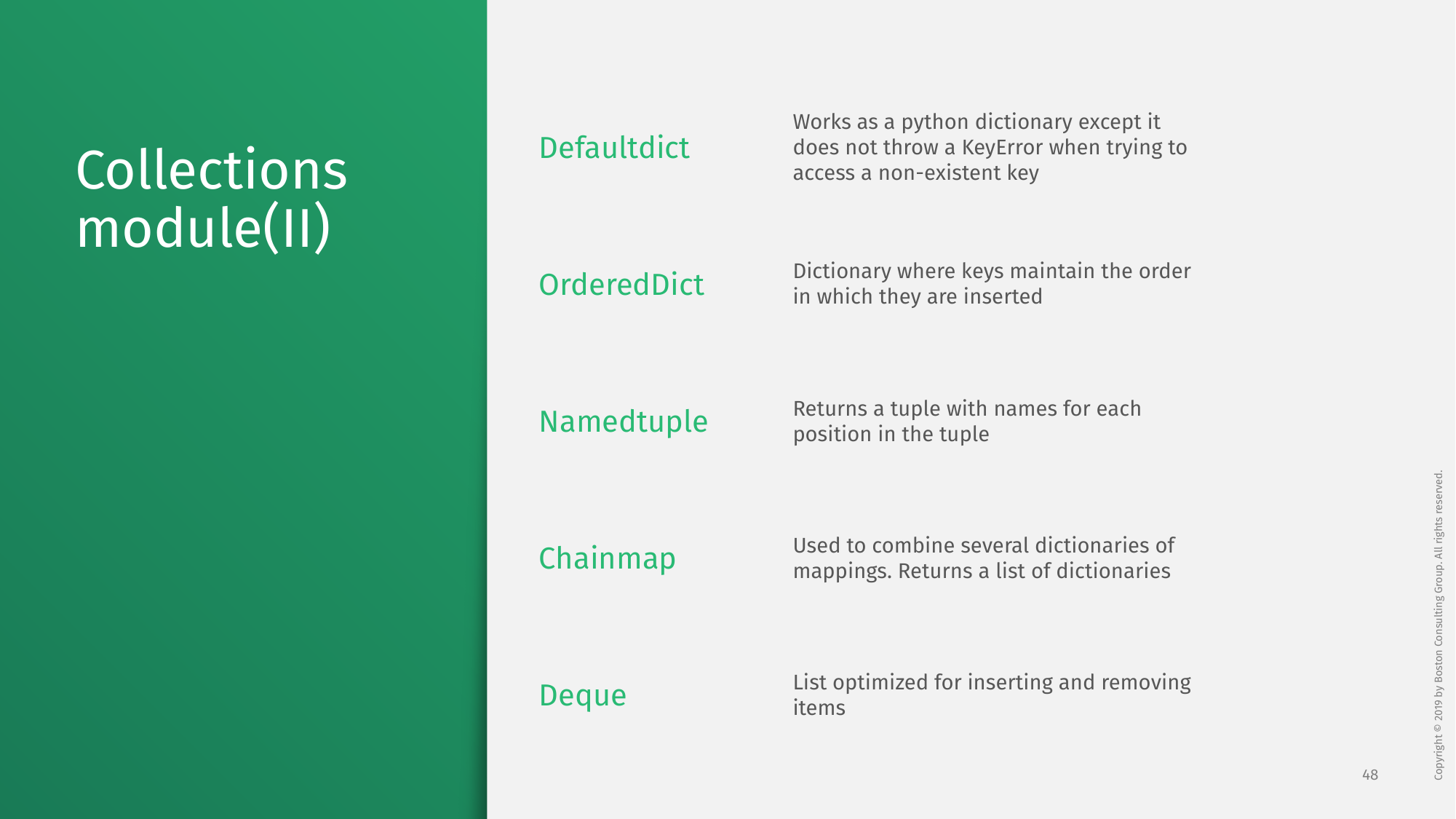

Works as a python dictionary except it does not throw a KeyError when trying to access a non-existent key
Defaultdict
# Collections module(II)
Dictionary where keys maintain the order in which they are inserted
OrderedDict
Returns a tuple with names for each position in the tuple
Namedtuple
Used to combine several dictionaries of mappings. Returns a list of dictionaries
Chainmap
List optimized for inserting and removing items
Deque